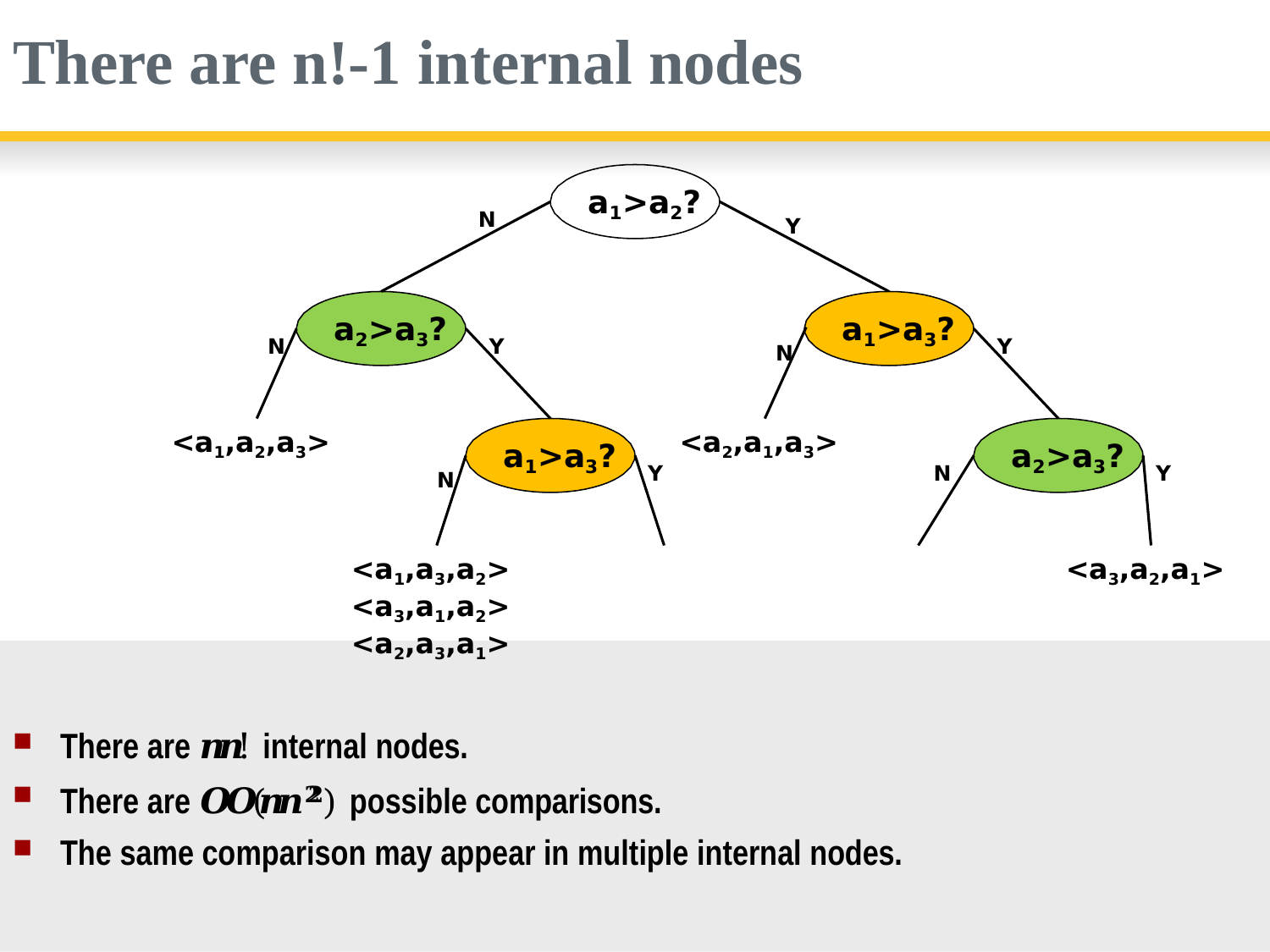

# There are n!-1 internal nodes

a1>a2?

N
Y

a2>a3?
a1>a3?
N
Y
Y
N

<a1,a2,a3>
<a2,a1,a3>
a1>a3?
a2>a3?
Y
N
Y
N
<a1,a3,a2>	<a3,a1,a2>	<a2,a3,a1>

There are 𝒏𝒏! internal nodes.
There are 𝑶𝑶(𝒏𝒏𝟐𝟐) possible comparisons.
The same comparison may appear in multiple internal nodes.
<a3,a2,a1>